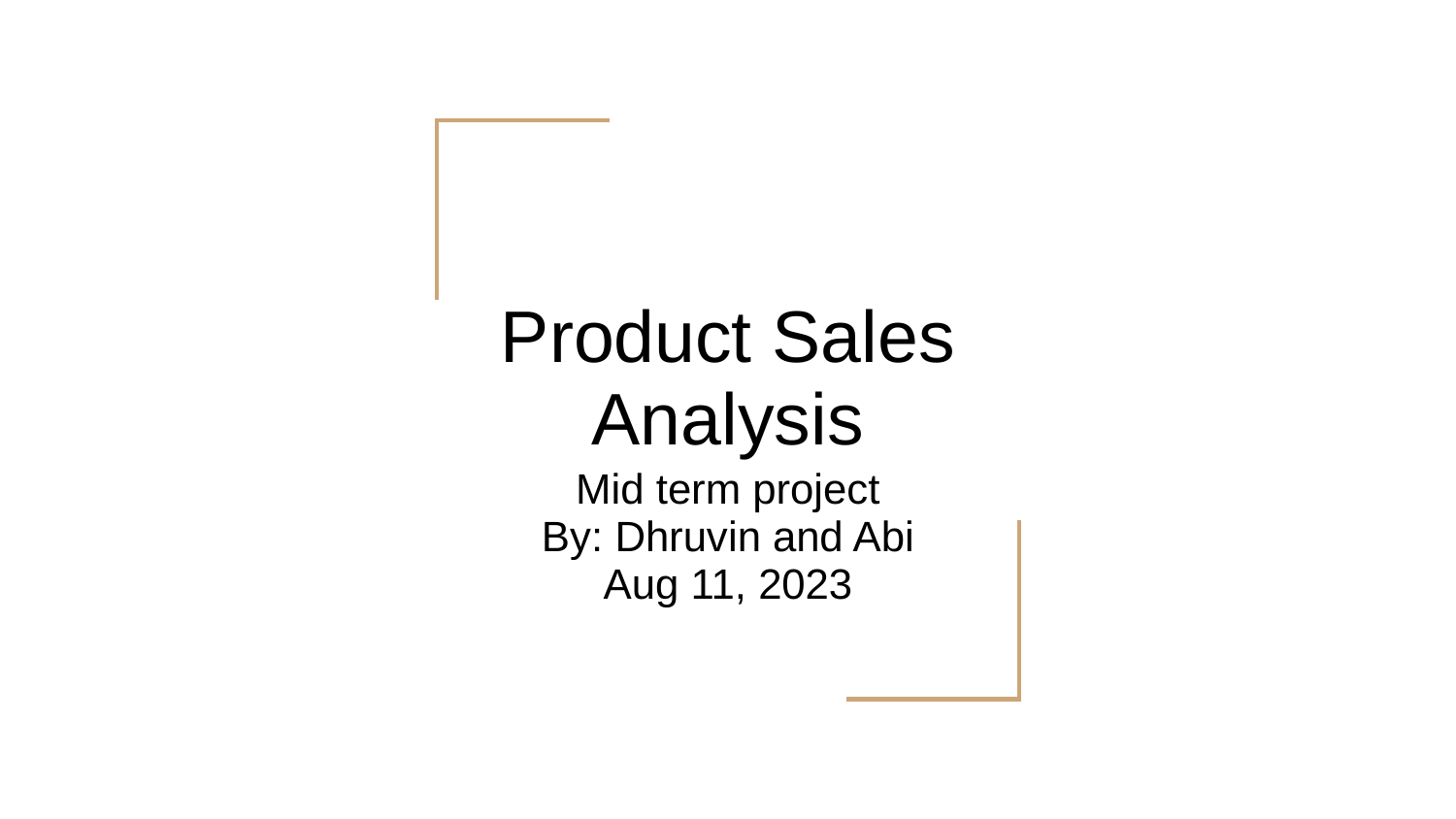

# Product Sales Analysis
Mid term project
By: Dhruvin and Abi
Aug 11, 2023